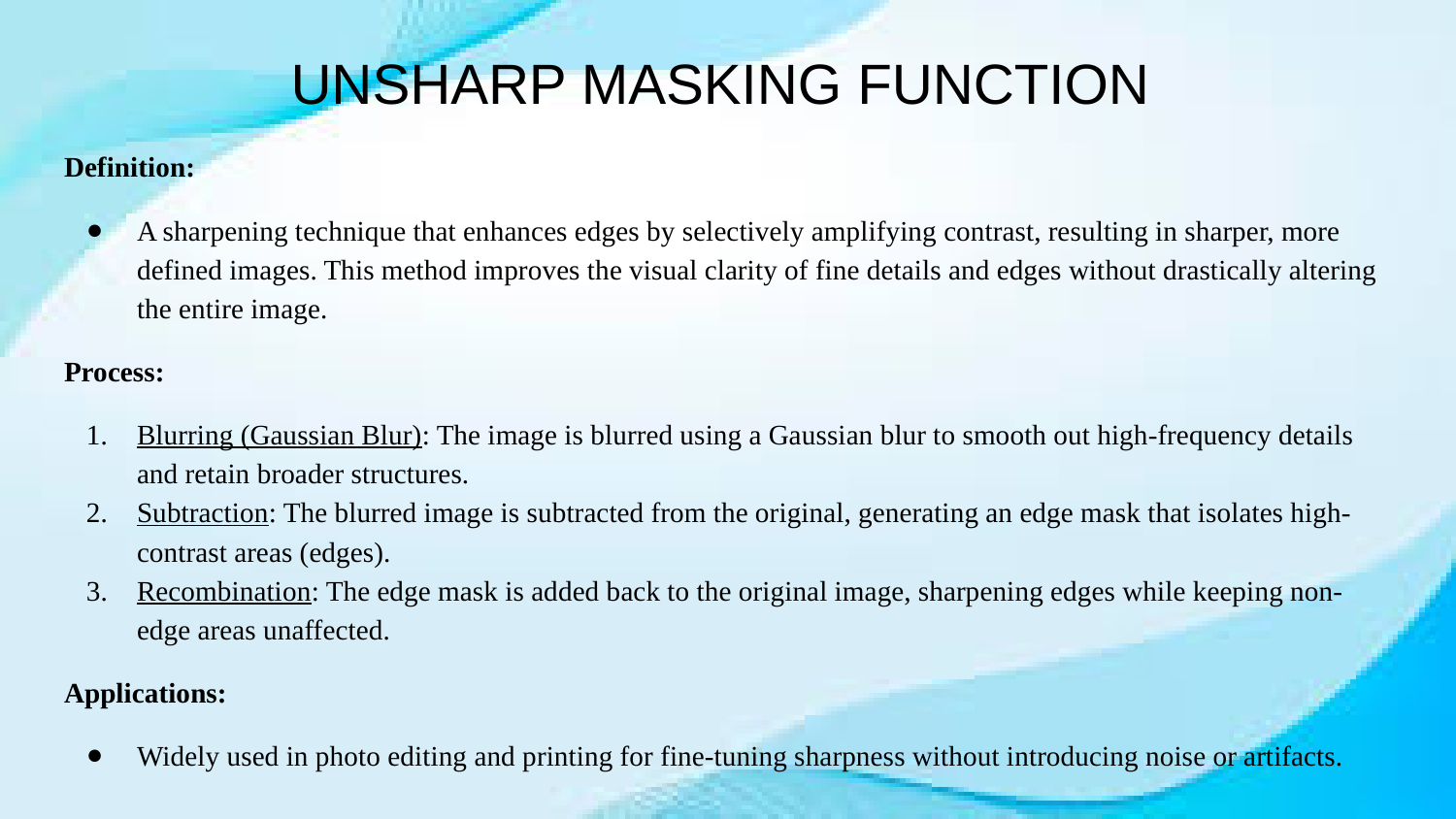

# UNSHARP MASKING FUNCTION
Definition:
A sharpening technique that enhances edges by selectively amplifying contrast, resulting in sharper, more defined images. This method improves the visual clarity of fine details and edges without drastically altering the entire image.
Process:
Blurring (Gaussian Blur): The image is blurred using a Gaussian blur to smooth out high-frequency details and retain broader structures.
Subtraction: The blurred image is subtracted from the original, generating an edge mask that isolates high-contrast areas (edges).
Recombination: The edge mask is added back to the original image, sharpening edges while keeping non-edge areas unaffected.
Applications:
Widely used in photo editing and printing for fine-tuning sharpness without introducing noise or artifacts.